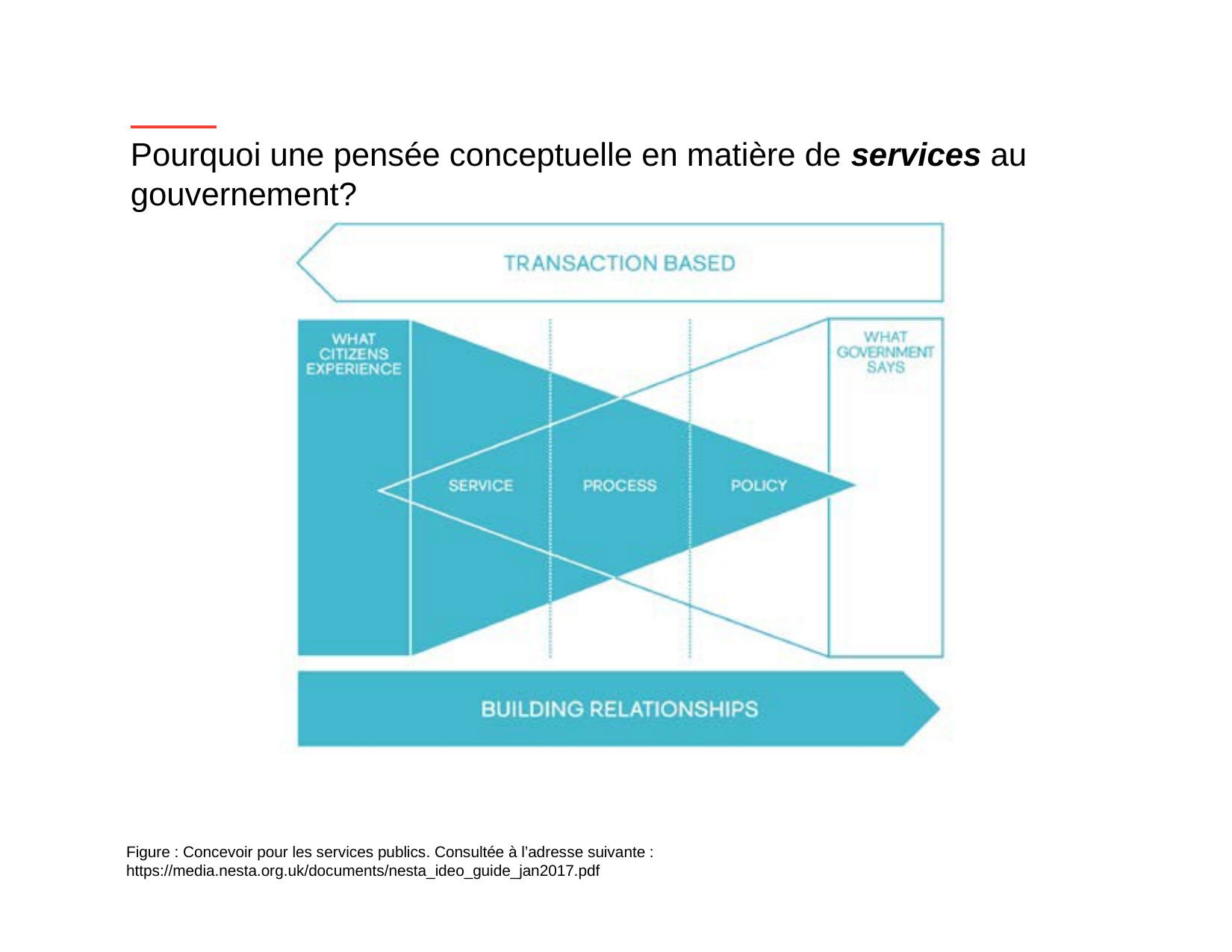

# Pourquoi une pensée conceptuelle en matière de services au gouvernement?

Figure : Concevoir pour les services publics. Consultée à l’adresse suivante : https://media.nesta.org.uk/documents/nesta_ideo_guide_jan2017.pdf